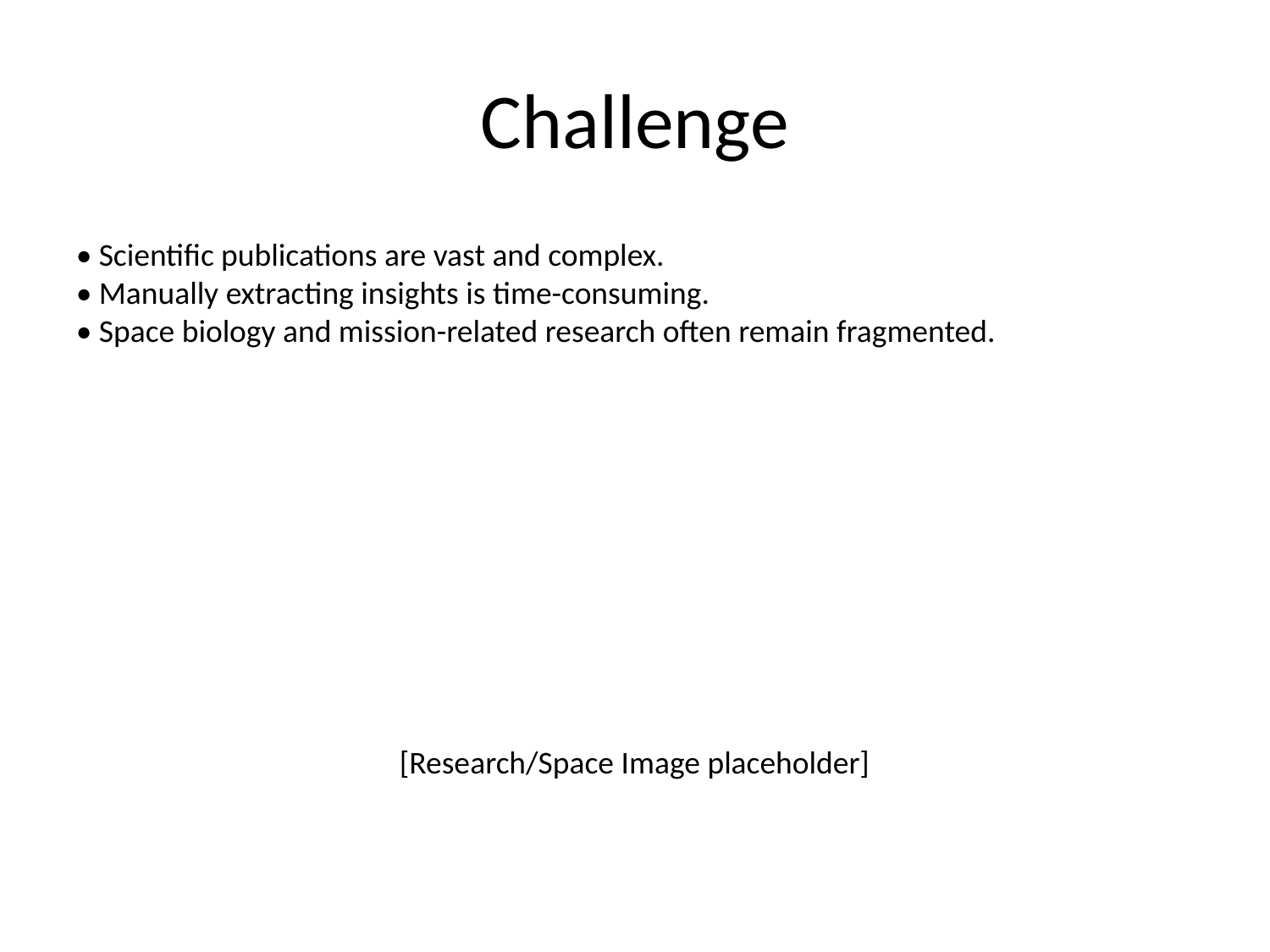

# Challenge

• Scientific publications are vast and complex.
• Manually extracting insights is time-consuming.
• Space biology and mission-related research often remain fragmented.
[Research/Space Image placeholder]